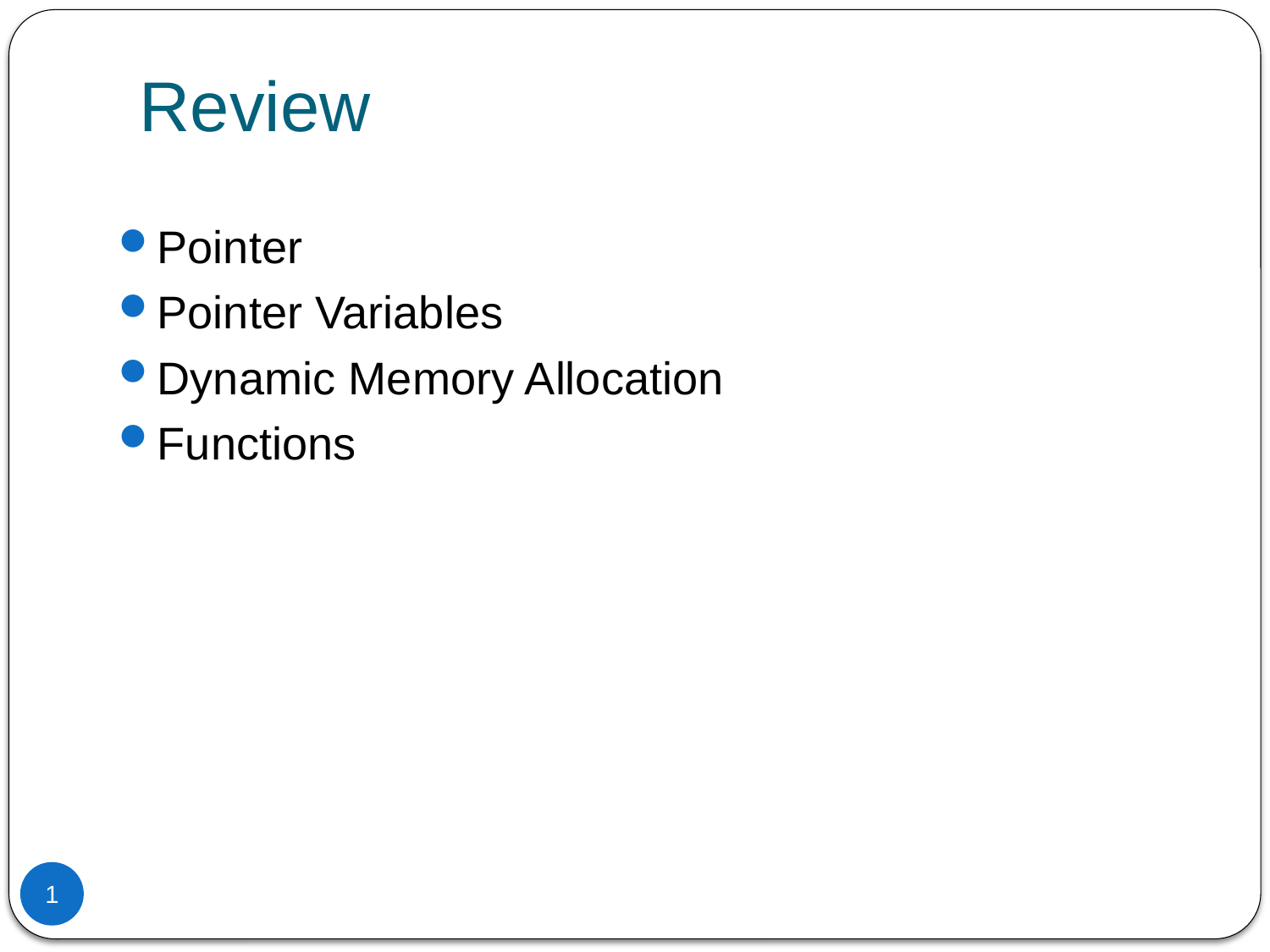

# Review
Pointer
Pointer Variables
Dynamic Memory Allocation
Functions
1